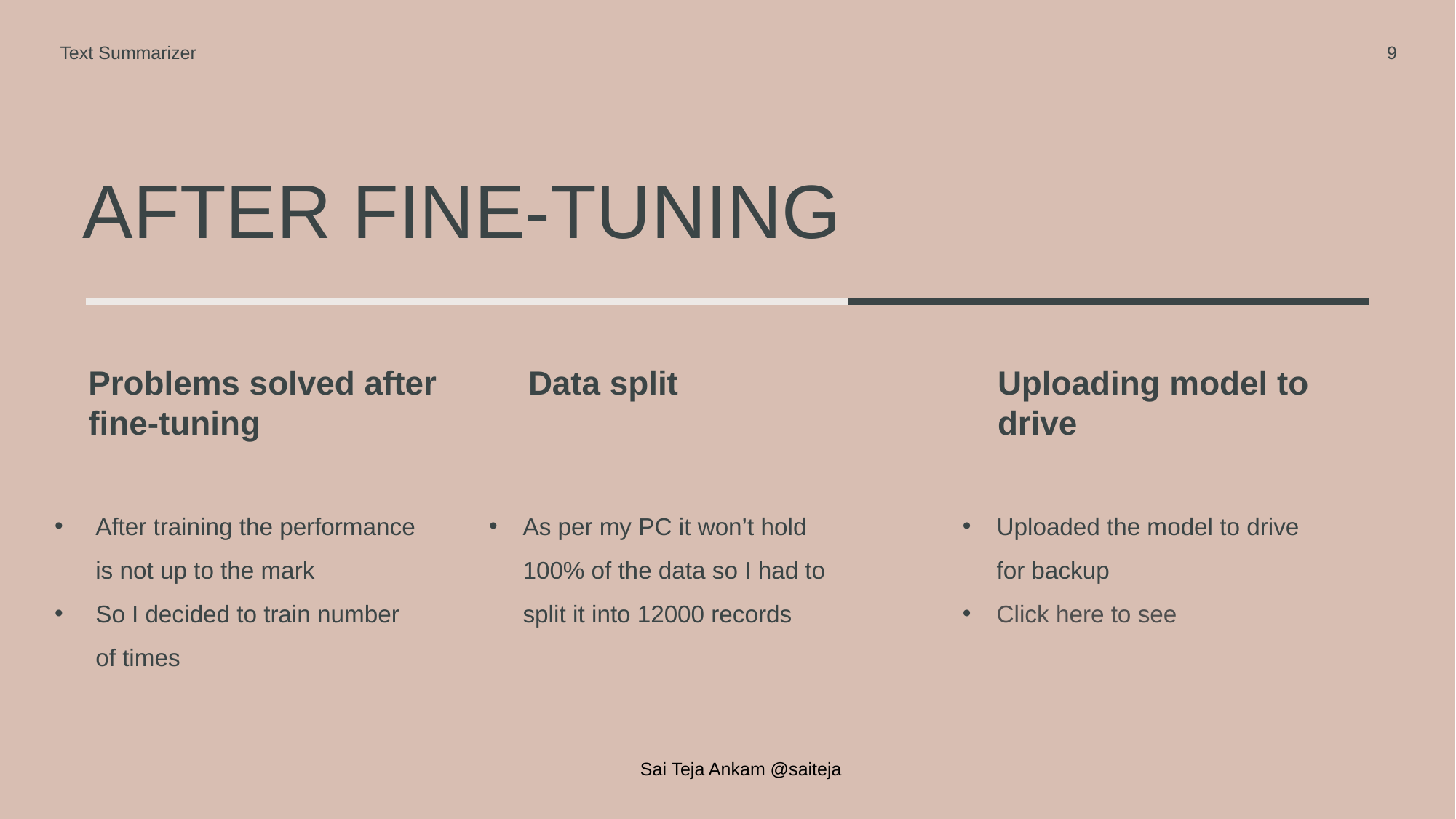

Text Summarizer
9
# After Fine-tuning
Problems solved after fine-tuning

Data split
Uploading model to drive
After training the performance is not up to the mark
So I decided to train number of times
As per my PC it won’t hold 100% of the data so I had to split it into 12000 records

Uploaded the model to drive for backup
Click here to see

Sai Teja Ankam @saiteja